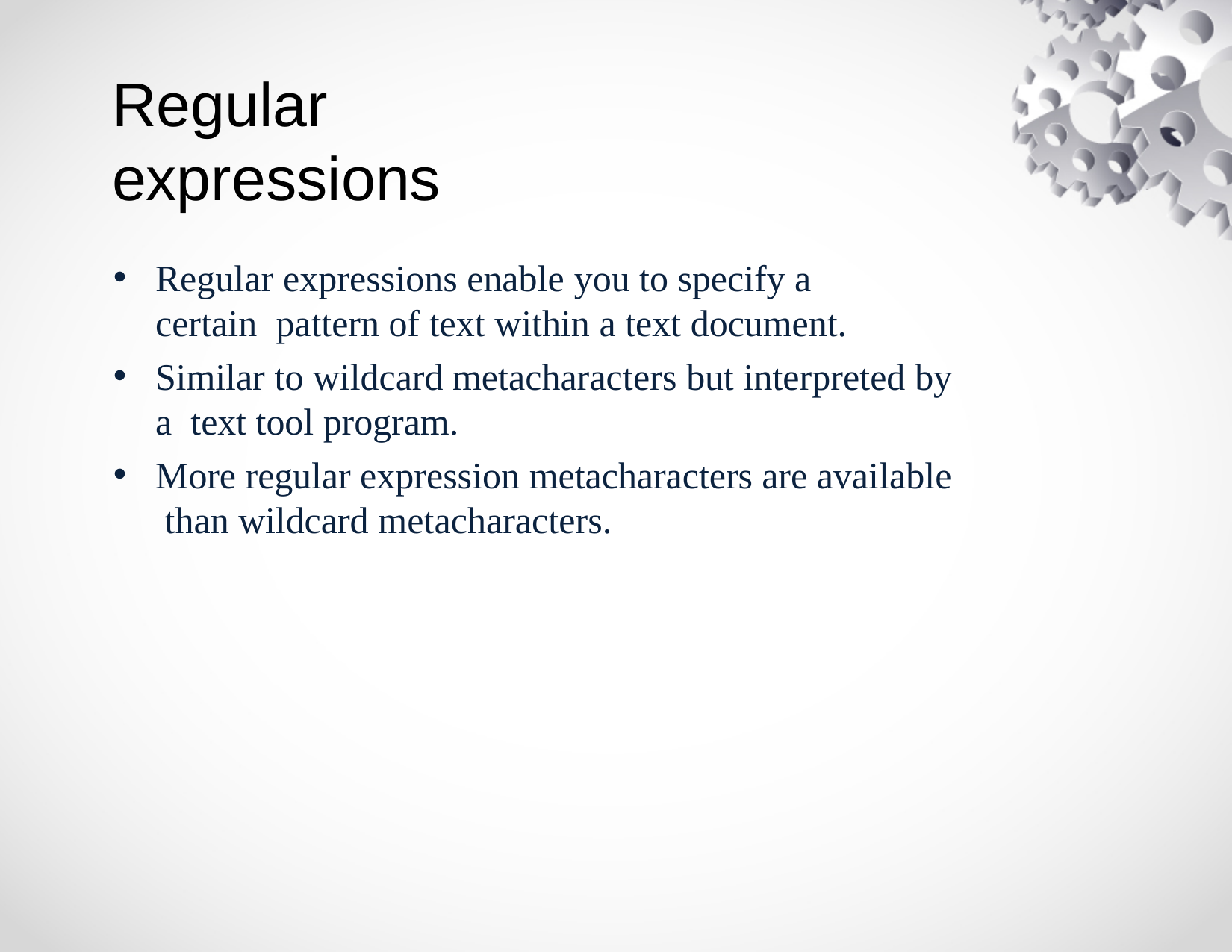

# Regular expressions
Regular expressions enable you to specify a certain  pattern of text within a text document.
Similar to wildcard metacharacters but interpreted by a  text tool program.
More regular expression metacharacters are available  than wildcard metacharacters.